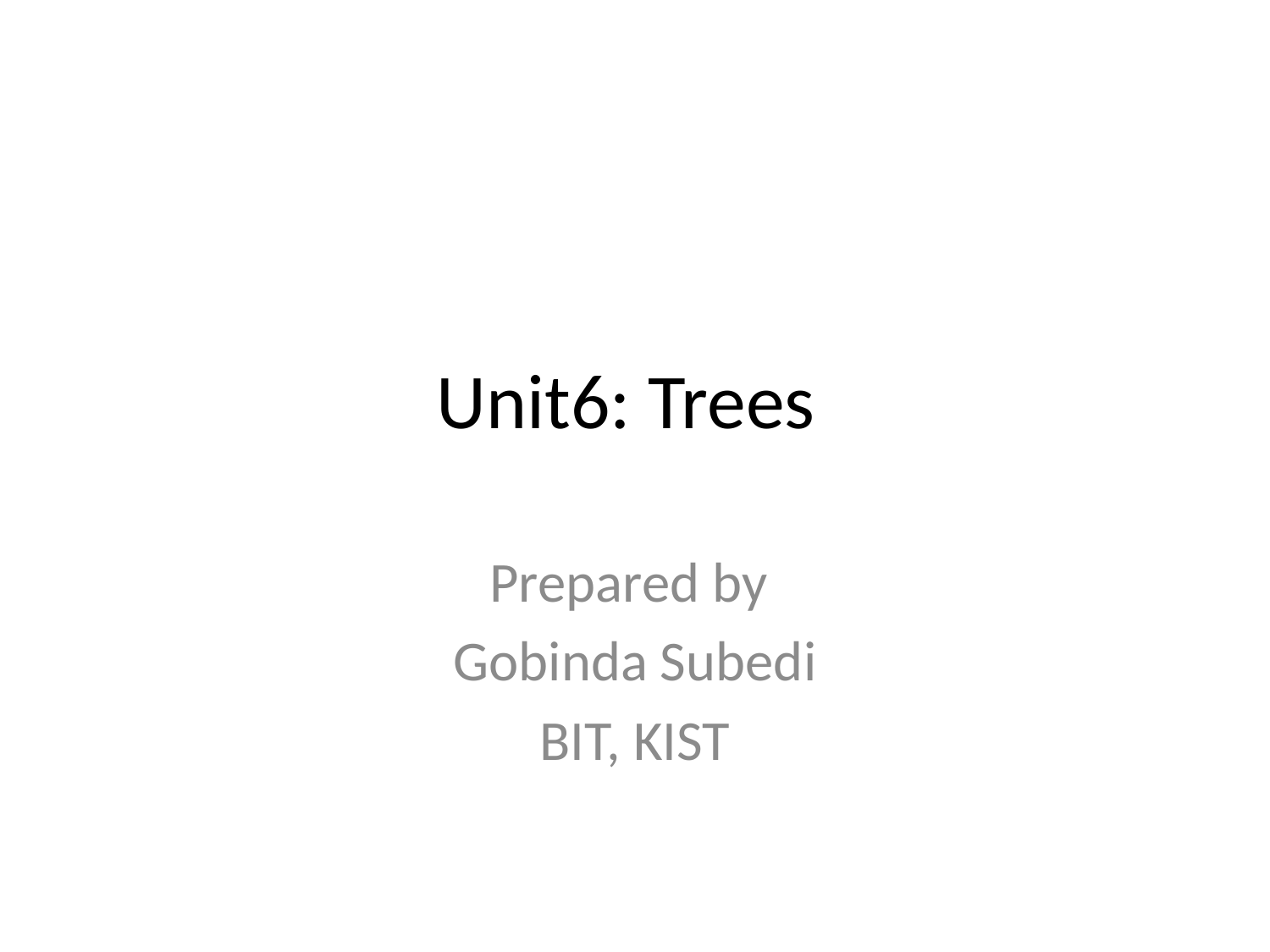

# Unit6: Trees
Prepared by
Gobinda Subedi
BIT, KIST